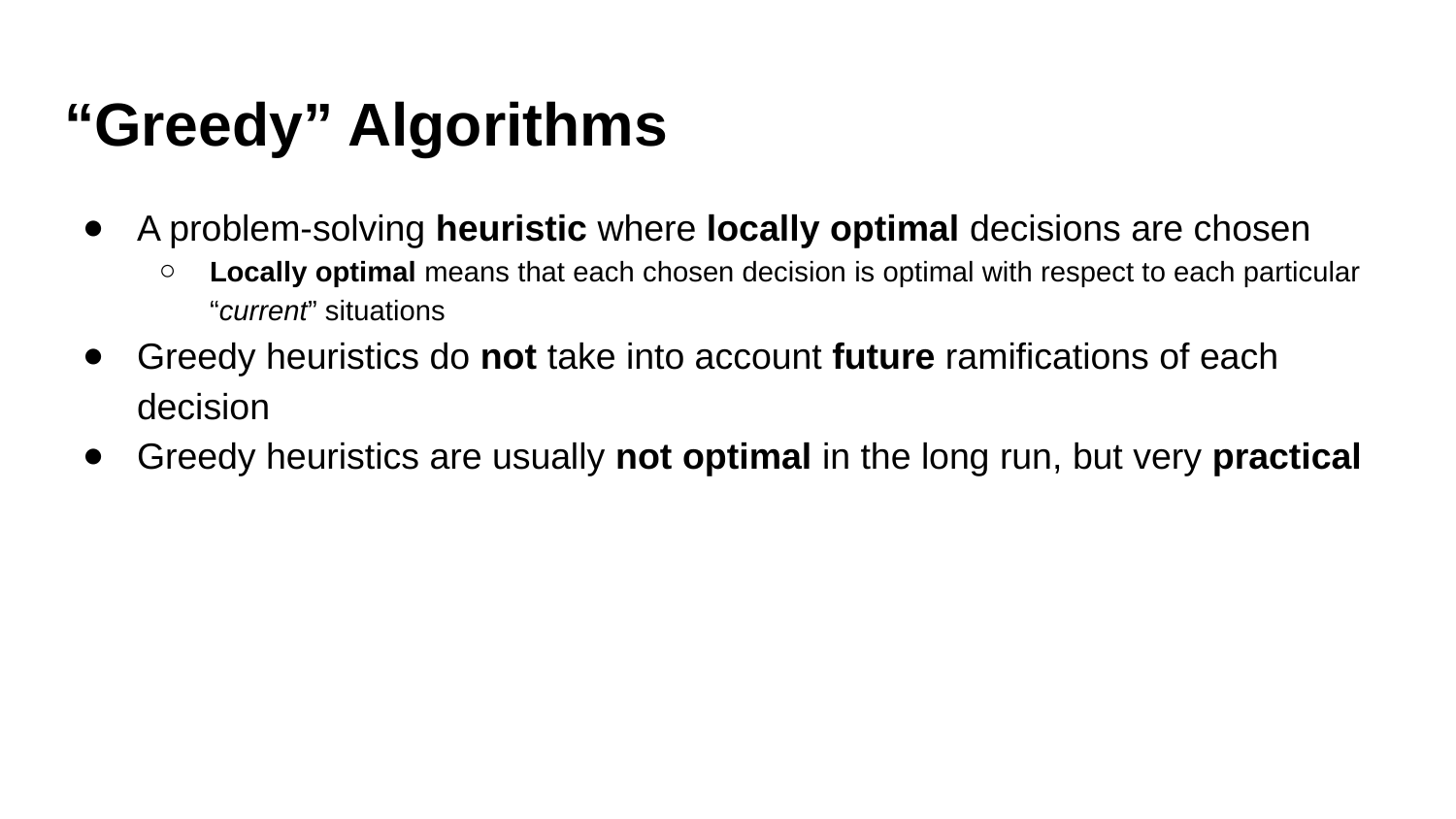

# “Greedy” Algorithms
A problem-solving heuristic where locally optimal decisions are chosen
Locally optimal means that each chosen decision is optimal with respect to each particular “current” situations
Greedy heuristics do not take into account future ramifications of each decision
Greedy heuristics are usually not optimal in the long run, but very practical